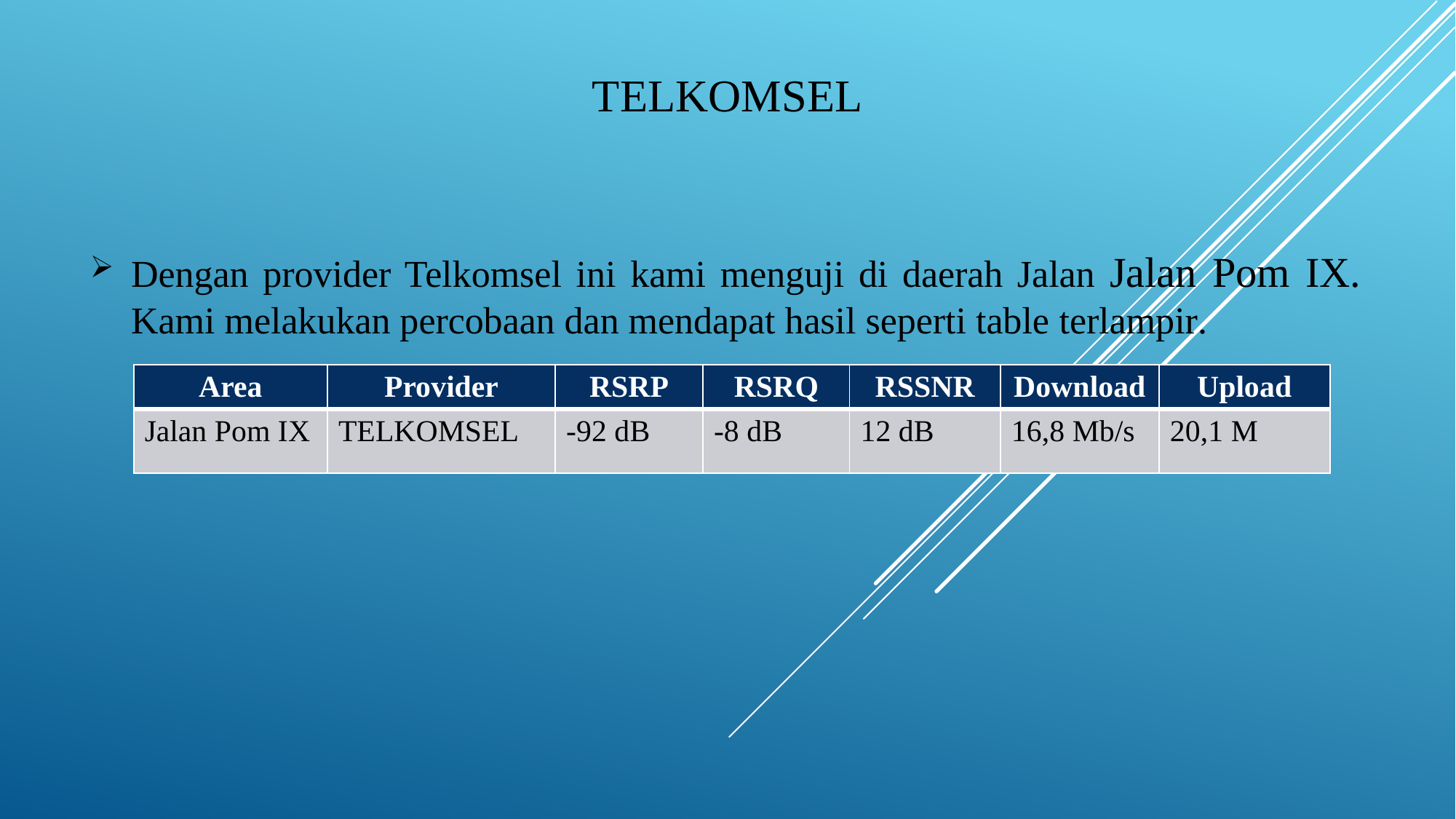

# Telkomsel
Dengan provider Telkomsel ini kami menguji di daerah Jalan Jalan Pom IX. Kami melakukan percobaan dan mendapat hasil seperti table terlampir.

| Area | Provider | RSRP | RSRQ | RSSNR | Download | Upload |
| --- | --- | --- | --- | --- | --- | --- |
| Jalan Pom IX | TELKOMSEL | -92 dB | -8 dB | 12 dB | 16,8 Mb/s | 20,1 M |